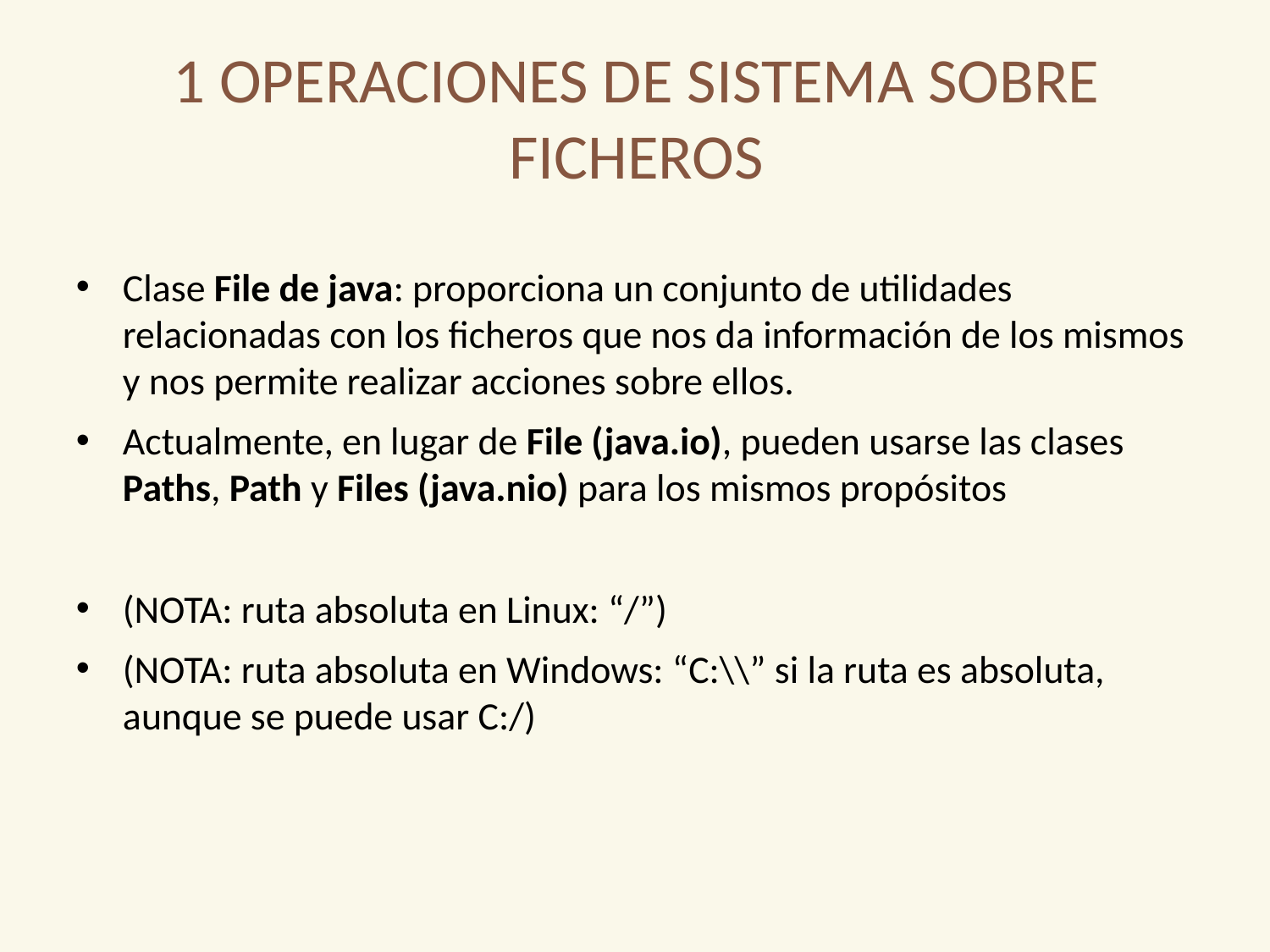

1 OPERACIONES DE SISTEMA SOBRE FICHEROS
Clase File de java: proporciona un conjunto de utilidades relacionadas con los ficheros que nos da información de los mismos y nos permite realizar acciones sobre ellos.
Actualmente, en lugar de File (java.io), pueden usarse las clases Paths, Path y Files (java.nio) para los mismos propósitos

(NOTA: ruta absoluta en Linux: “/”)
(NOTA: ruta absoluta en Windows: “C:\\” si la ruta es absoluta, aunque se puede usar C:/)